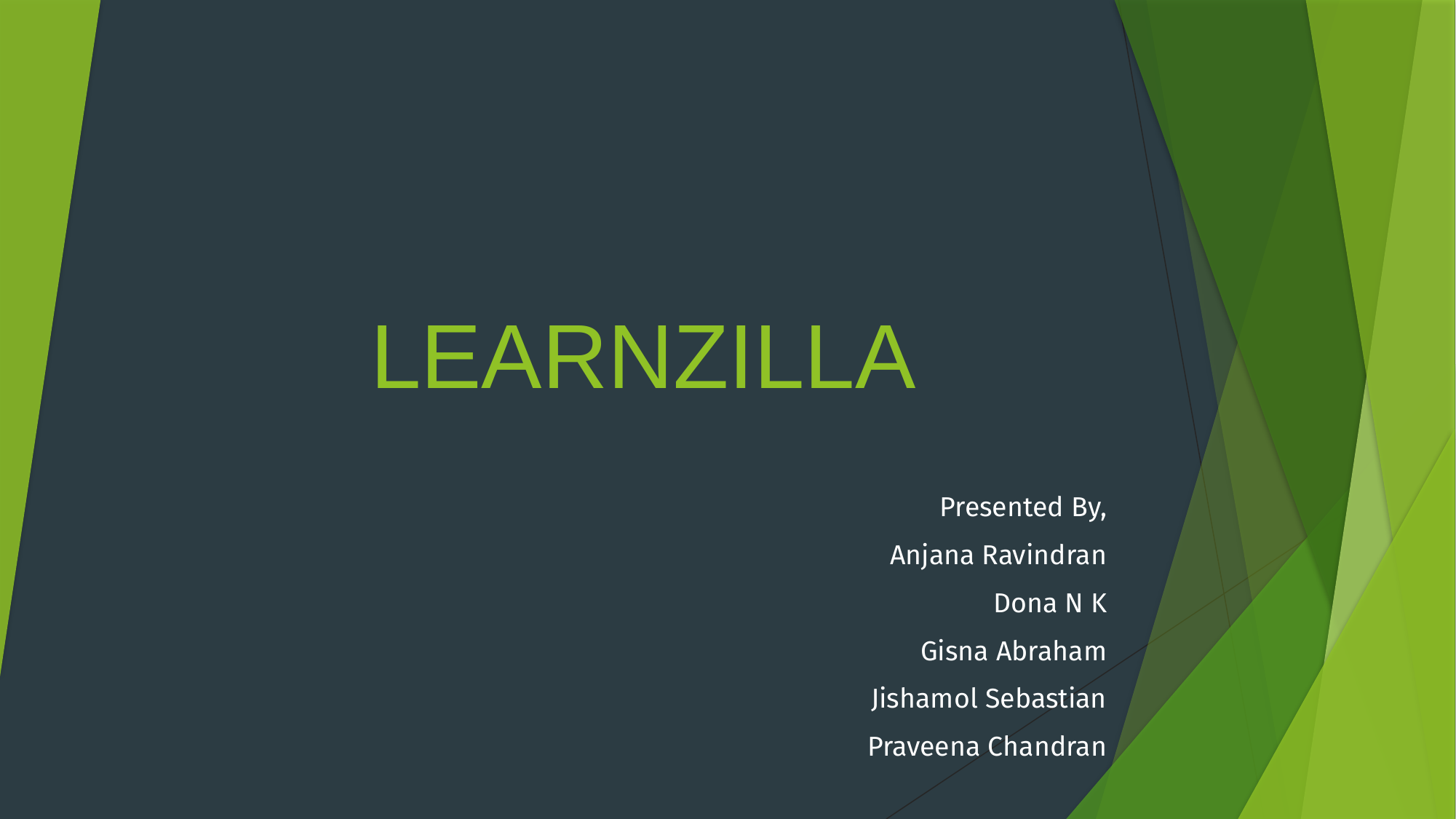

# LEARNZILLA
Presented By,
Anjana Ravindran
Dona N K
Gisna Abraham
Jishamol Sebastian
Praveena Chandran